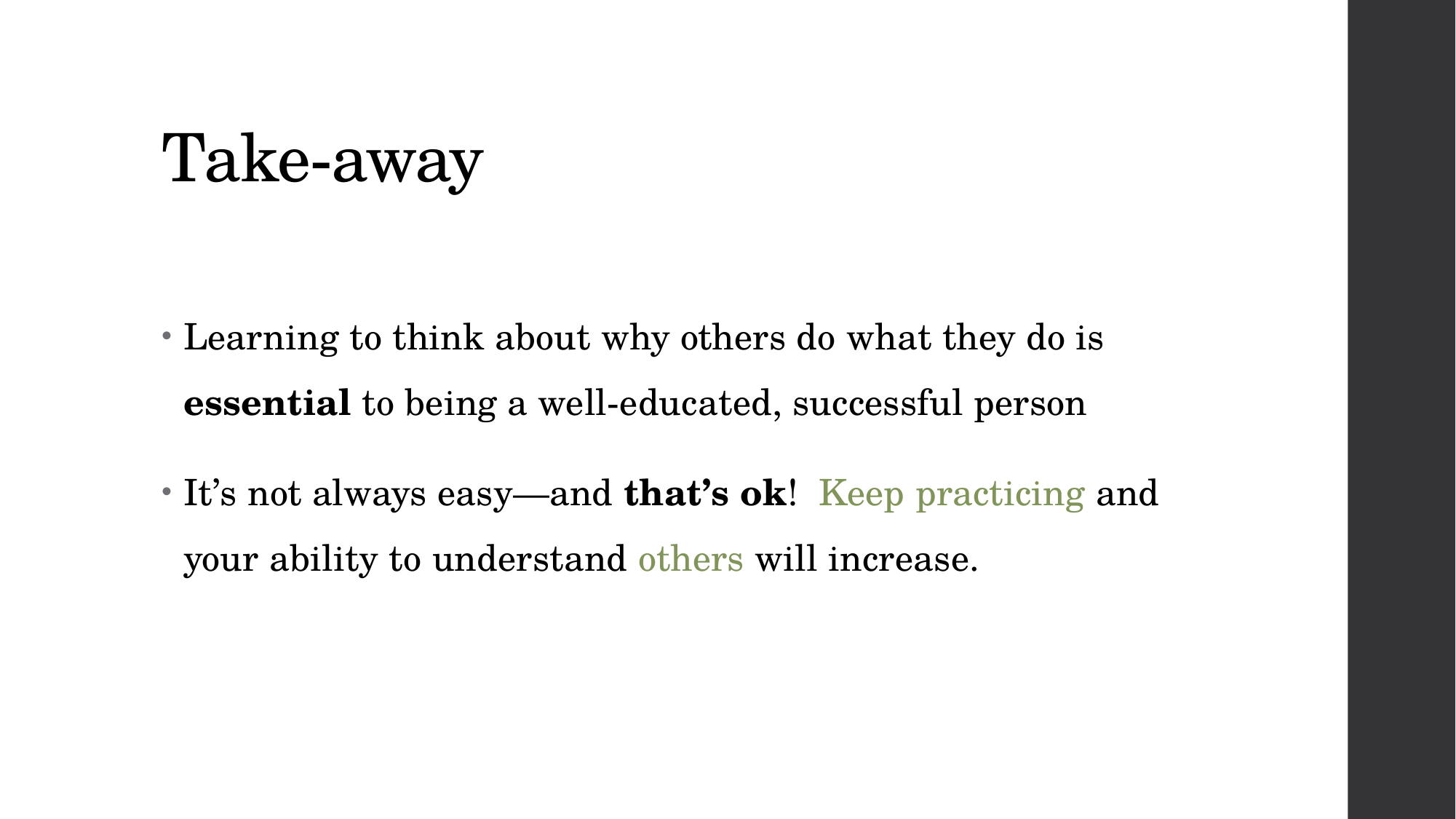

# Take-away

Learning to think about why others do what they do is essential to being a well-educated, successful person
It’s not always easy—and that’s ok!  Keep practicing and your ability to understand others will increase.